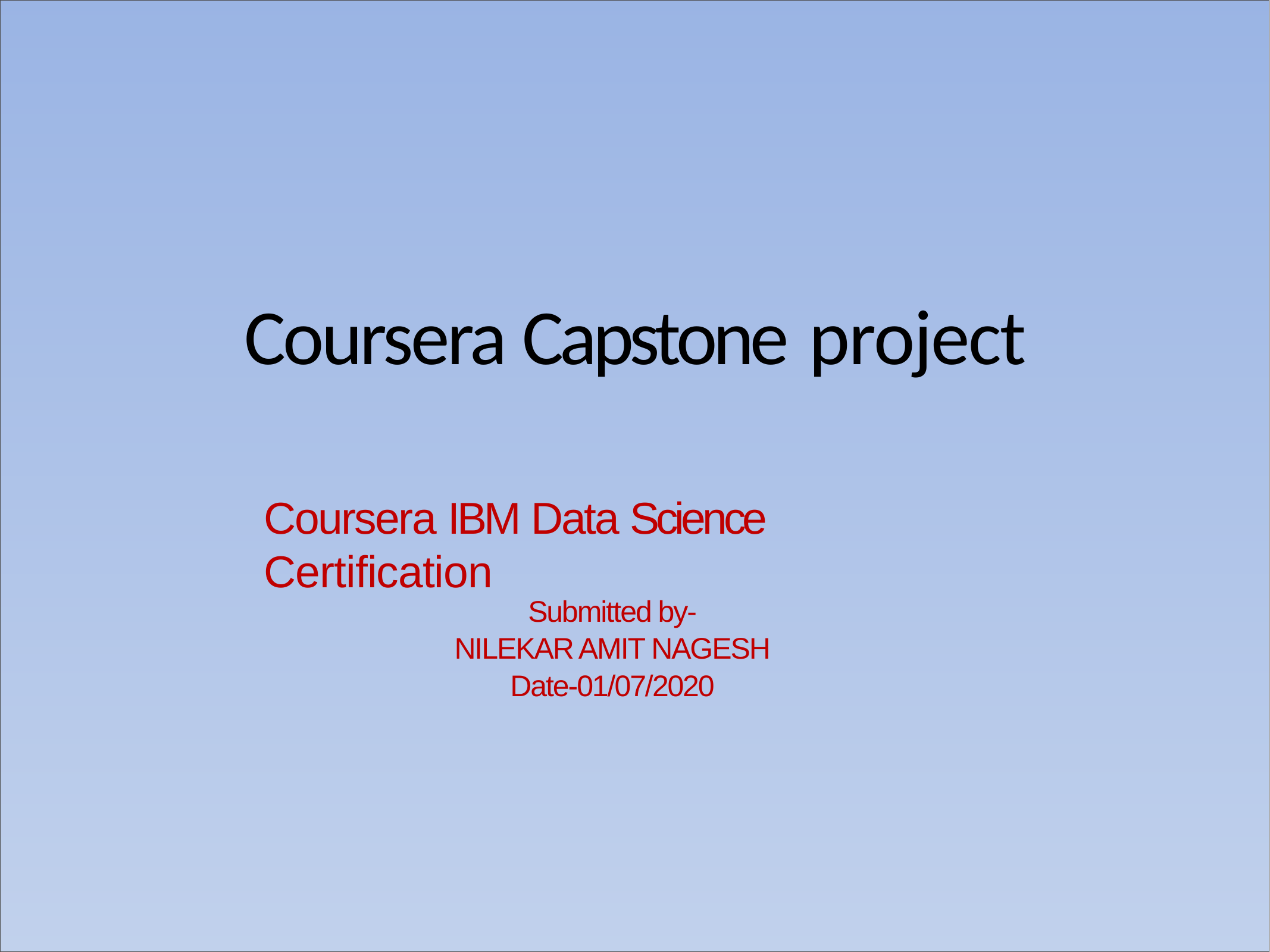

# Coursera Capstone project
Coursera IBM Data Science Certification
Submitted by-
NILEKAR AMIT NAGESH
Date-01/07/2020